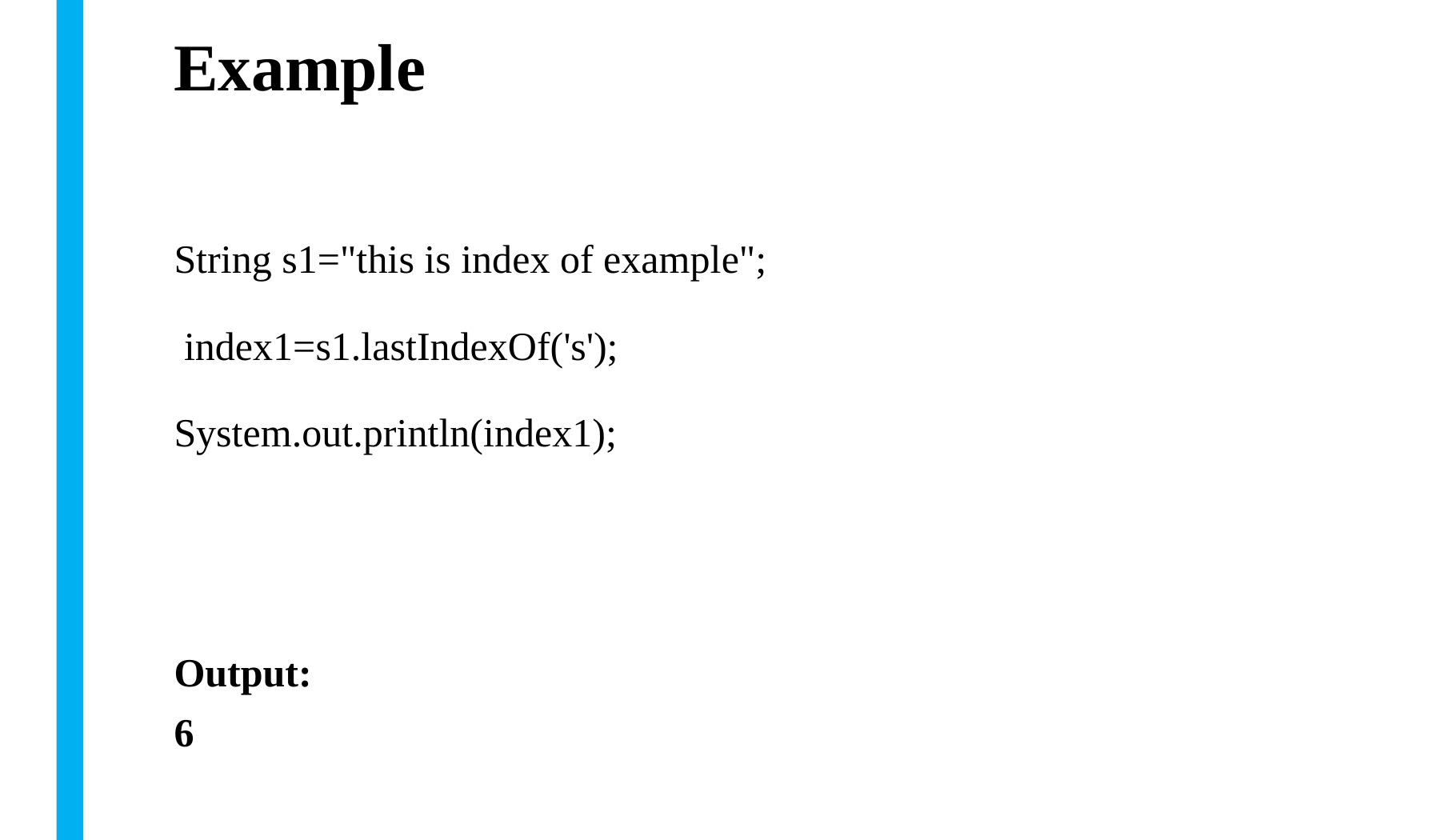

# Example

String s1="this is index of example";
 index1=s1.lastIndexOf('s');
System.out.println(index1);

Output:
6